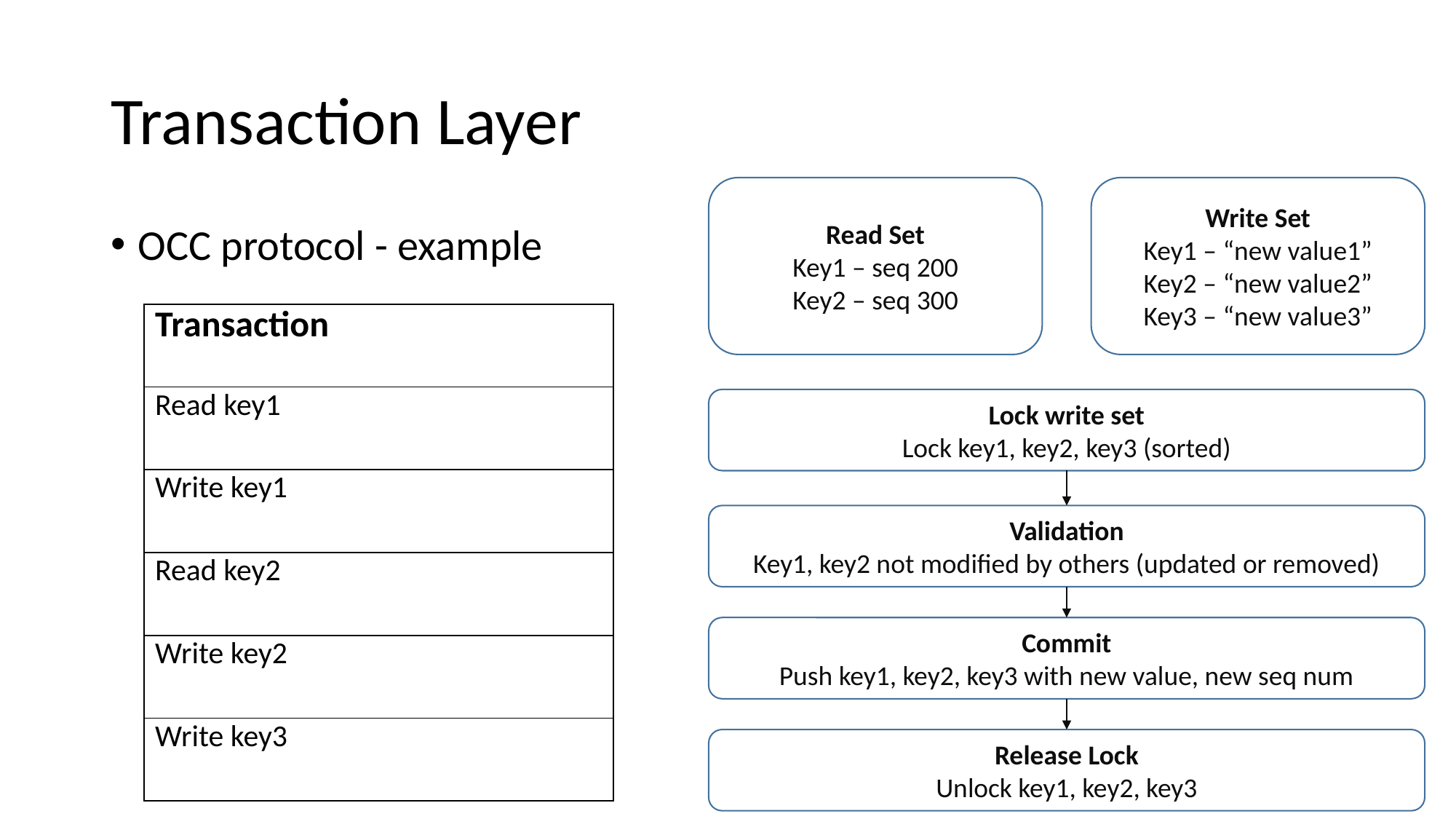

# Transaction Layer
Read Set
Key1 – seq 200
Key2 – seq 300
Write Set
Key1 – “new value1”
Key2 – “new value2”
Key3 – “new value3”
OCC protocol - example

| Transaction |
| --- |
| Read key1 |
| Write key1 |
| Read key2 |
| Write key2 |
| Write key3 |
Lock write set
Lock key1, key2, key3 (sorted)
Validation
Key1, key2 not modified by others (updated or removed)
Commit
Push key1, key2, key3 with new value, new seq num
Release Lock
Unlock key1, key2, key3